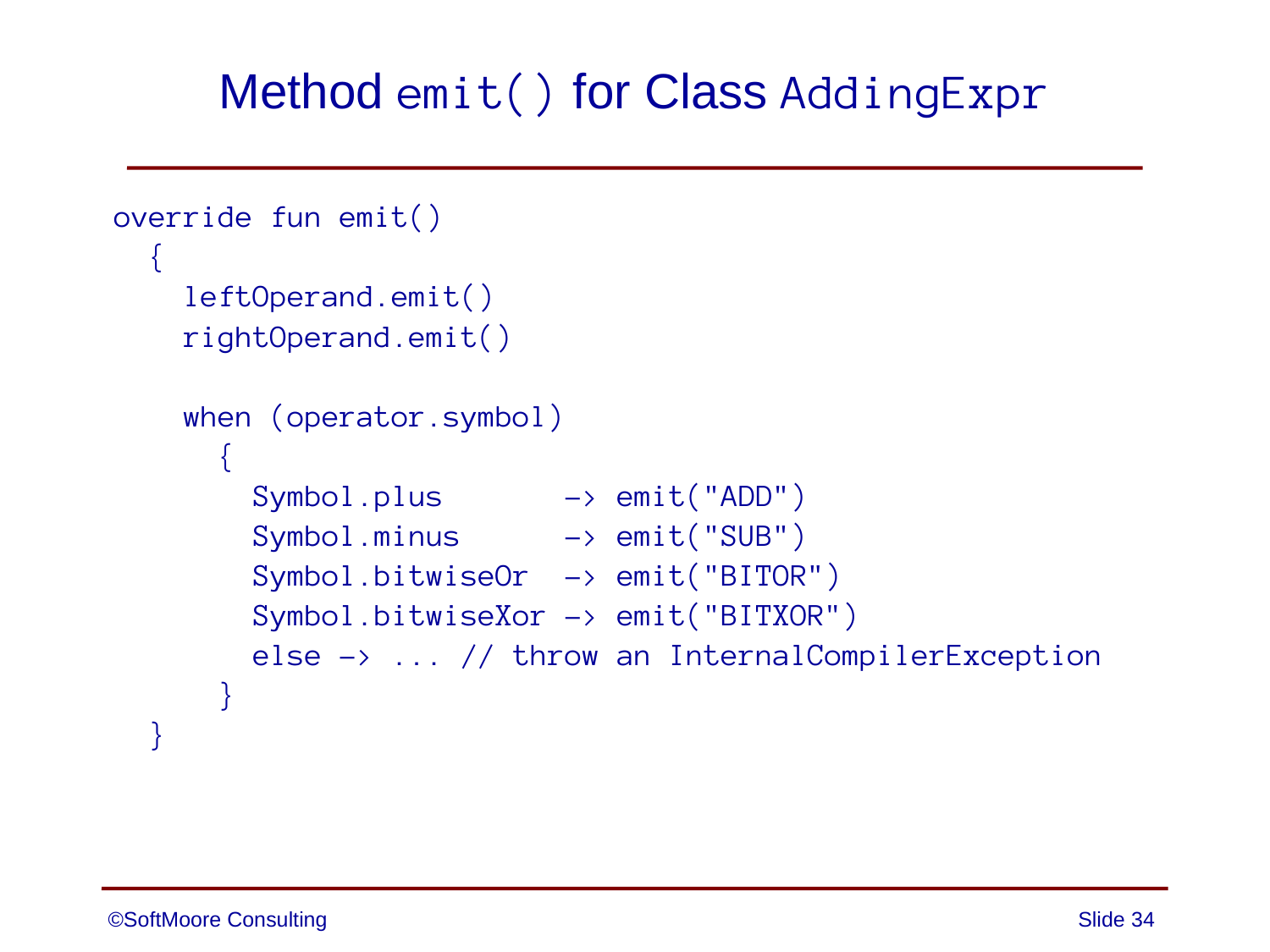

# Method emit() for Class AddingExpr
override fun emit()
  {
    leftOperand.emit()
    rightOperand.emit()

    when (operator.symbol)
      {
        Symbol.plus       -> emit("ADD")
        Symbol.minus      -> emit("SUB")
        Symbol.bitwiseOr  -> emit("BITOR")
        Symbol.bitwiseXor -> emit("BITXOR")
        else -> ... // throw an InternalCompilerException
      }
  }
©SoftMoore Consulting
Slide 34